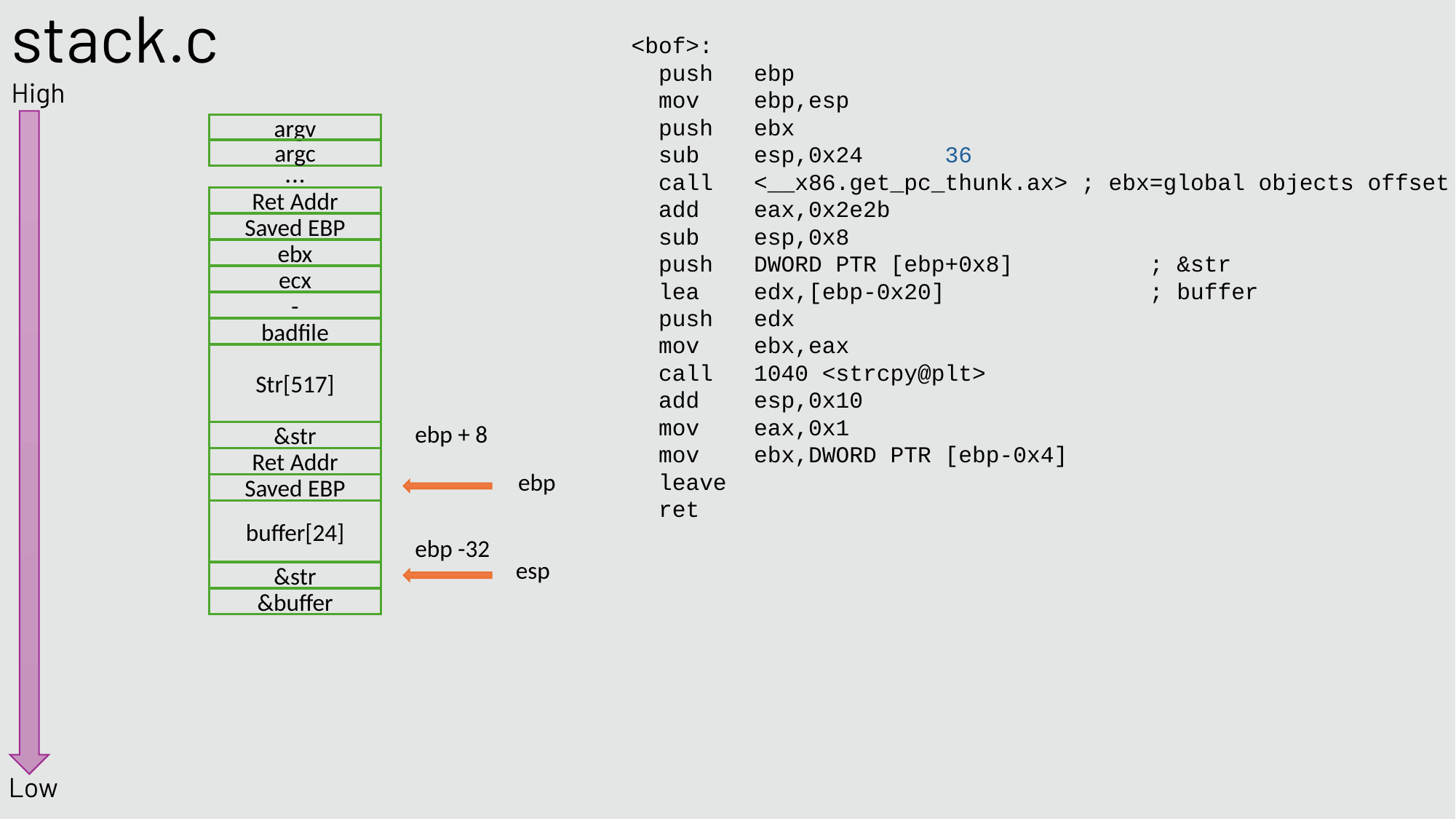

# stack.c
<bof>:
  push   ebp
  mov    ebp,esp
  push   ebx
  sub    esp,0x24      36
  call   <__x86.get_pc_thunk.ax> ; ebx=global objects offset
  add    eax,0x2e2b
  sub    esp,0x8
  push   DWORD PTR [ebp+0x8]          ; &str
  lea    edx,[ebp-0x20]               ; buffer
  push   edx
  mov    ebx,eax
  call   1040 <strcpy@plt>
  add    esp,0x10
  mov    eax,0x1
  mov    ebx,DWORD PTR [ebp-0x4]
  leave
  ret
High

argv
argc
…
Ret Addr
Saved EBP
ebx
ecx
-
badfile
Str[517]
ebp + 8
&str
Ret Addr
ebp
Saved EBP

buffer[24]
ebp -32
esp
&str

&buffer
Low